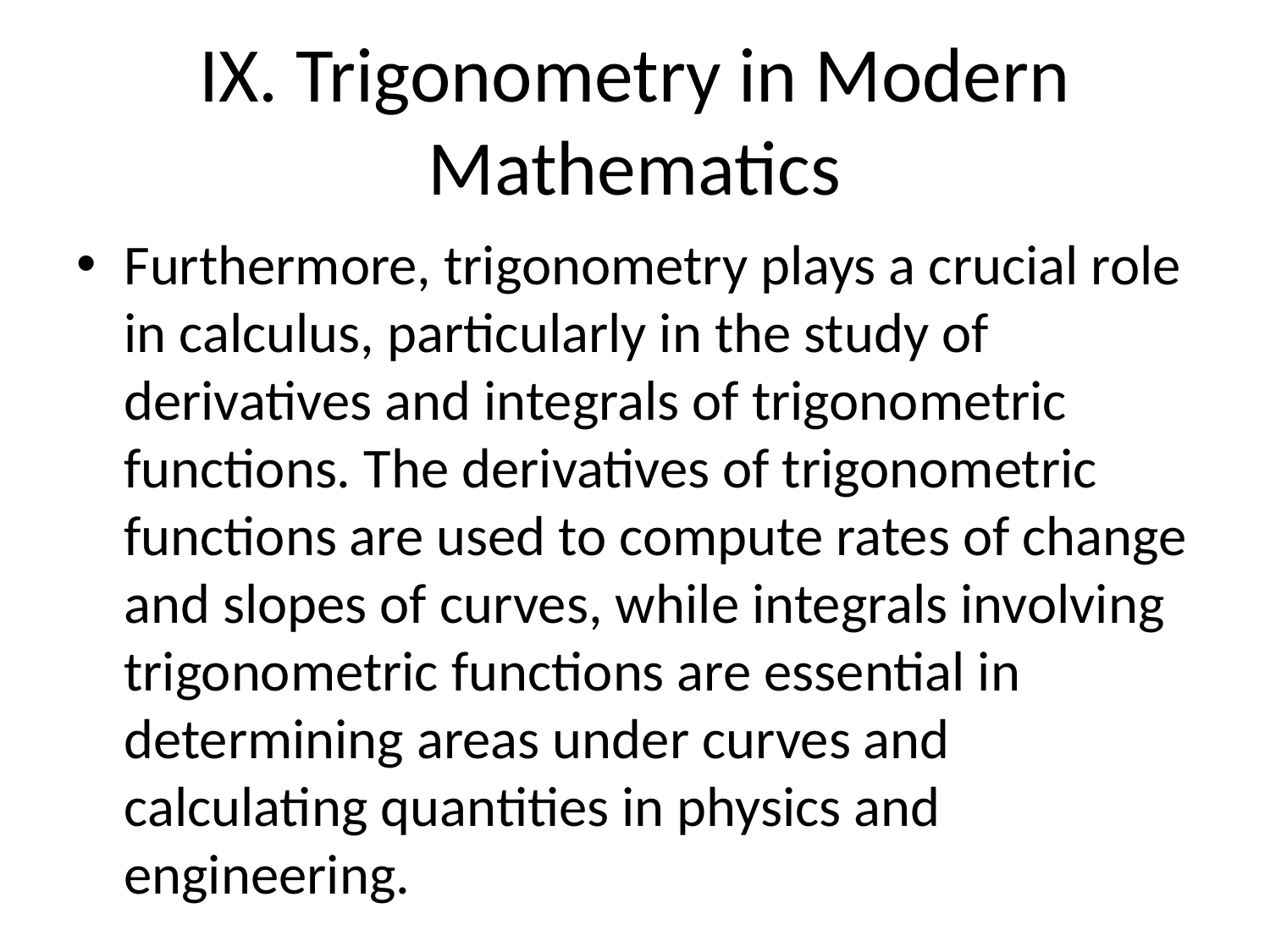

# IX. Trigonometry in Modern Mathematics
Furthermore, trigonometry plays a crucial role in calculus, particularly in the study of derivatives and integrals of trigonometric functions. The derivatives of trigonometric functions are used to compute rates of change and slopes of curves, while integrals involving trigonometric functions are essential in determining areas under curves and calculating quantities in physics and engineering.

In addition to its applications in periodic functions and calculus, trigonometry is also utilized in geometry, particularly in the study of circles and spherical geometry. Trigonometric identities and formulas are used to solve geometric problems involving angles, distances, and shapes, making trigonometry an indispensable tool in geometric reasoning and problem-solving.